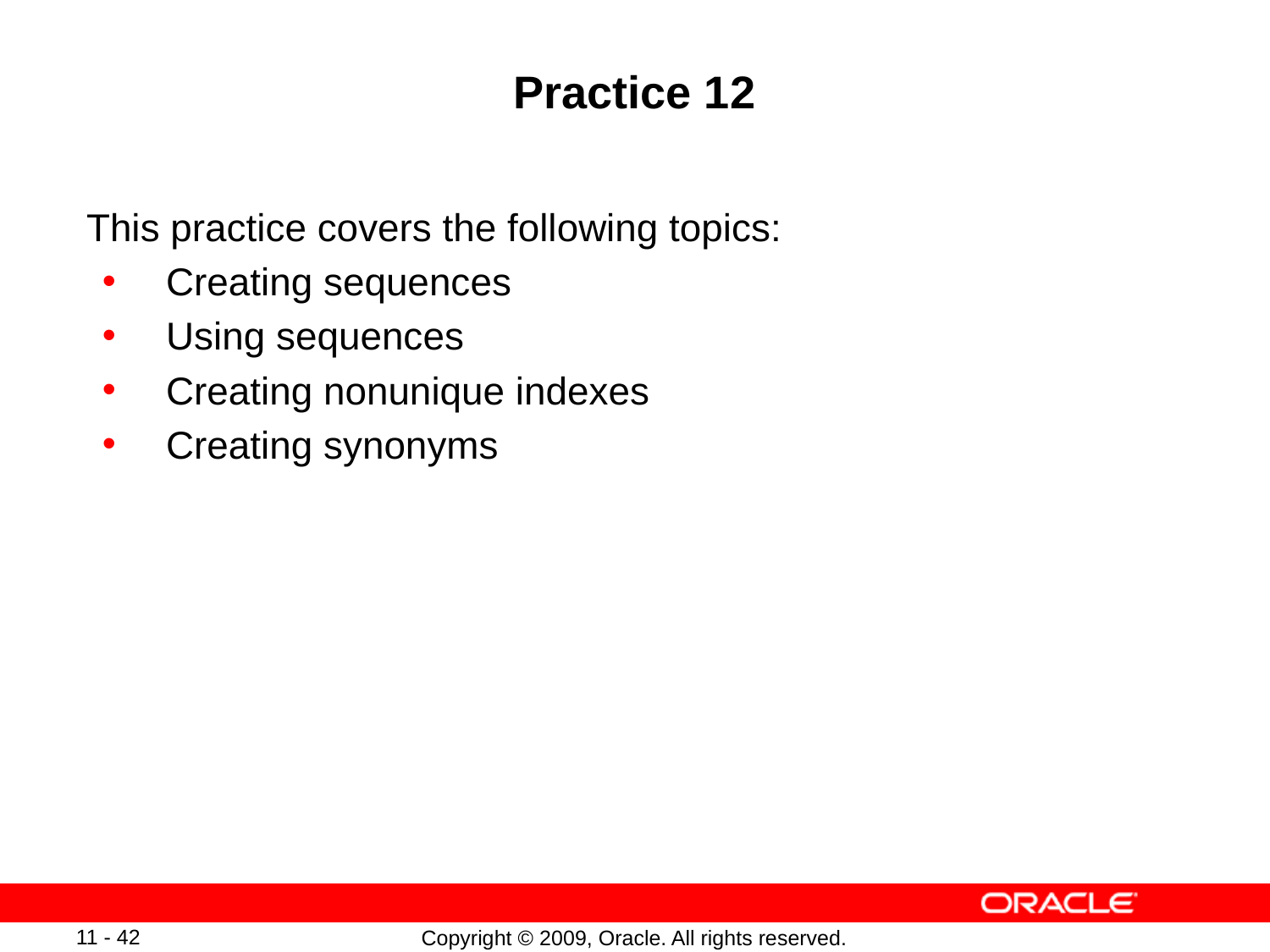

# Practice 12
This practice covers the following topics:
Creating sequences
Using sequences
Creating nonunique indexes
Creating synonyms